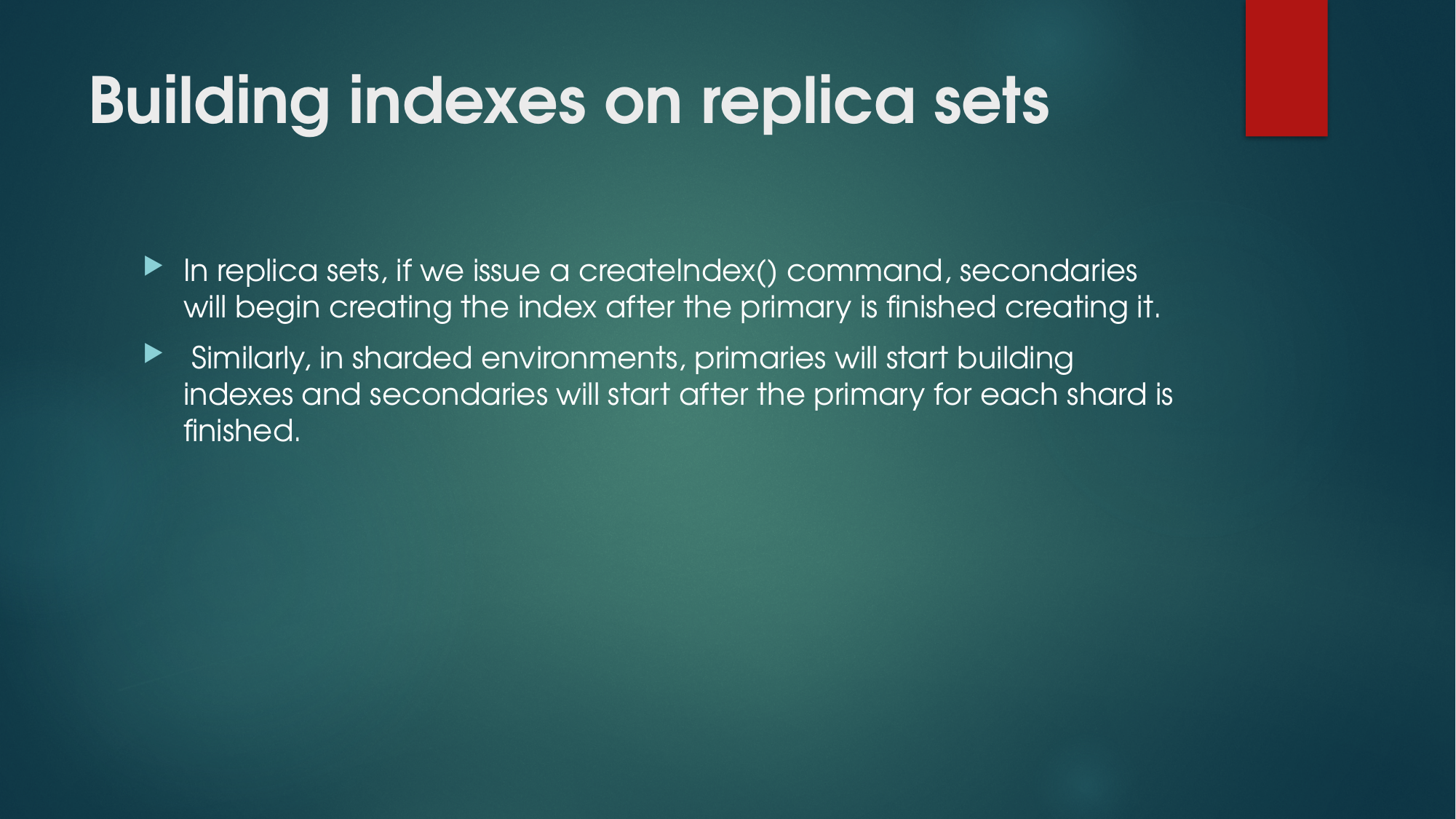

# Building indexes on replica sets
In replica sets, if we issue a createIndex() command, secondaries will begin creating the index after the primary is finished creating it.
 Similarly, in sharded environments, primaries will start building indexes and secondaries will start after the primary for each shard is finished.